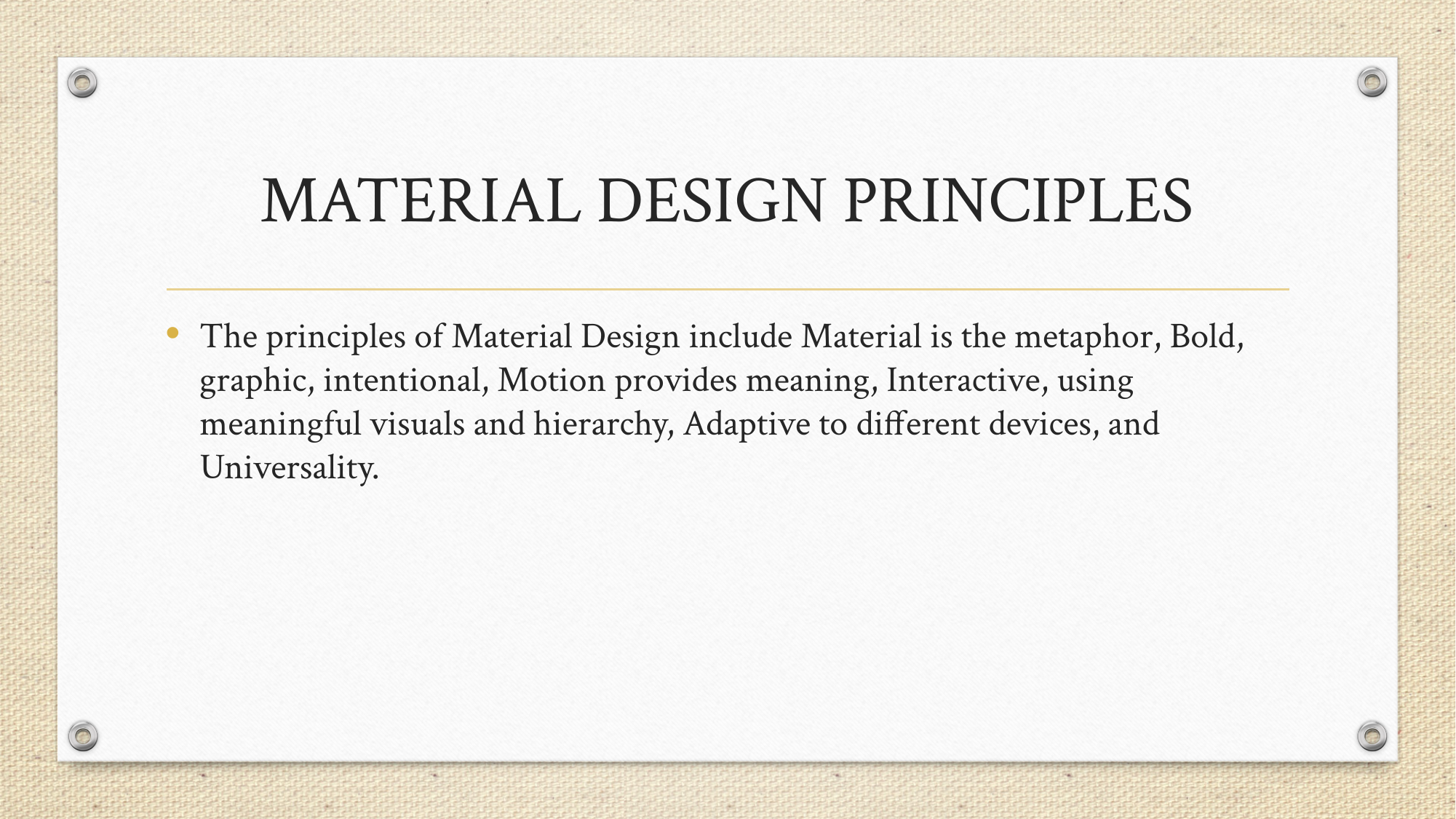

# MATERIAL DESIGN PRINCIPLES
The principles of Material Design include Material is the metaphor, Bold, graphic, intentional, Motion provides meaning, Interactive, using meaningful visuals and hierarchy, Adaptive to different devices, and Universality.